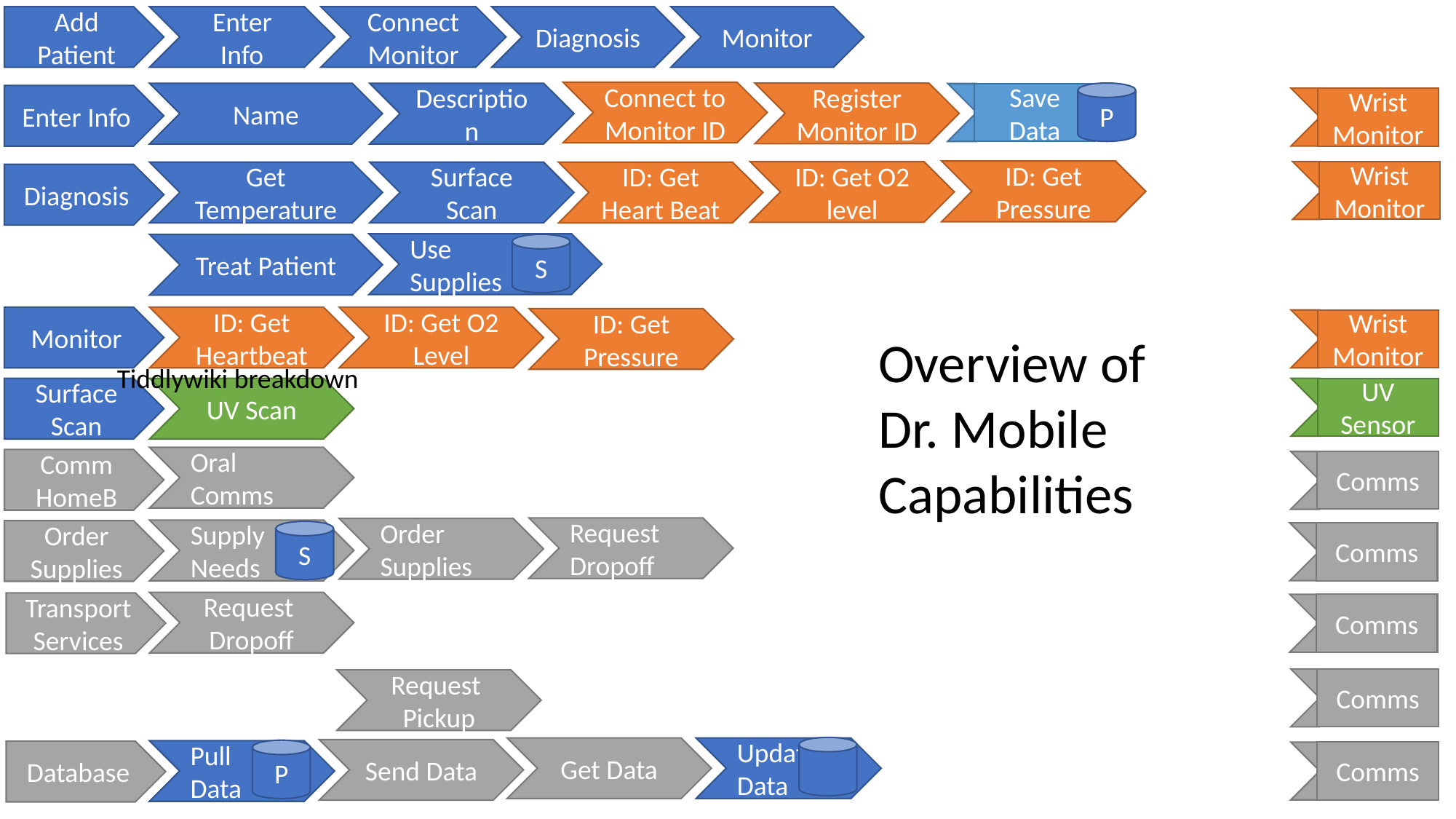

Add Patient
Enter Info
Connect Monitor
Diagnosis
Monitor
Connect to Monitor ID
Register Monitor ID
P
Name
Description

Save Data
Enter Info

Wrist Monitor
ID: Get Pressure
ID: Get O2 level

Wrist Monitor
Get Temperature
Surface Scan
ID: Get Heart Beat
Diagnosis
Use
Supplies
Treat Patient
S
Monitor
ID: Get Heartbeat
ID: Get O2 Level
ID: Get Pressure

Wrist Monitor
Overview of Dr. Mobile Capabilities
Tiddlywiki breakdown
Surface Scan
UV Scan

UV Sensor
Oral Comms
Comm HomeB

Comms
Request Dropoff
Order Supplies
Supply Needs
Order Supplies
S

Comms
Request  Dropoff
Transport Services

Comms

Comms
Request  Pickup

Get Data
Update
Data
Send Data
P
Pull
Data
Database

Comms